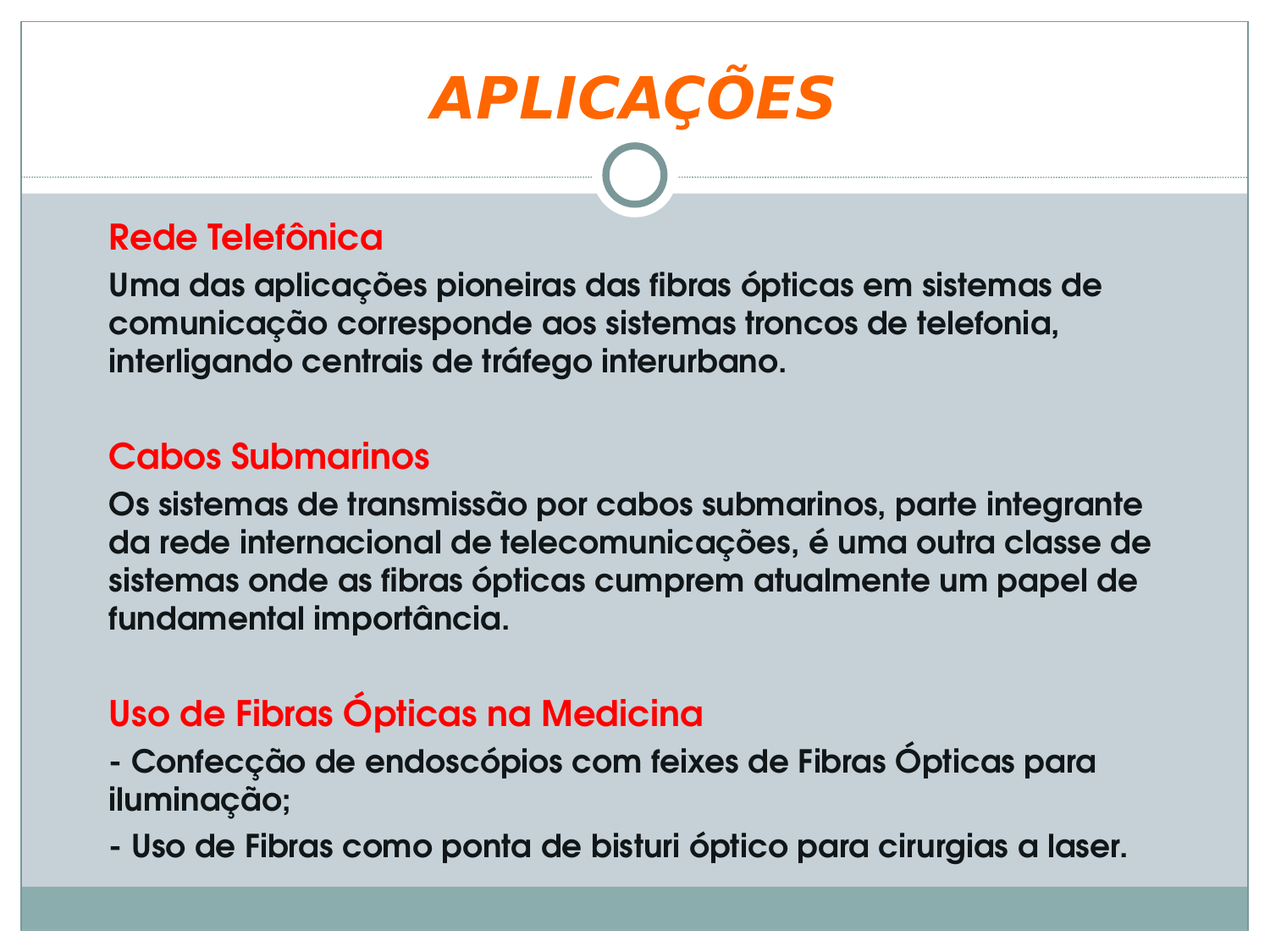

APLICAÇÕES
	Rede Telefônica
	Uma das aplicações pioneiras das fibras ópticas em sistemas de comunicação corresponde aos sistemas troncos de telefonia, interligando centrais de tráfego interurbano.

	Cabos Submarinos
	Os sistemas de transmissão por cabos submarinos, parte integrante da rede internacional de telecomunicações, é uma outra classe de sistemas onde as fibras ópticas cumprem atualmente um papel de fundamental importância.

	Uso de Fibras Ópticas na Medicina
	- Confecção de endoscópios com feixes de Fibras Ópticas para iluminação;
	- Uso de Fibras como ponta de bisturi óptico para cirurgias a laser.